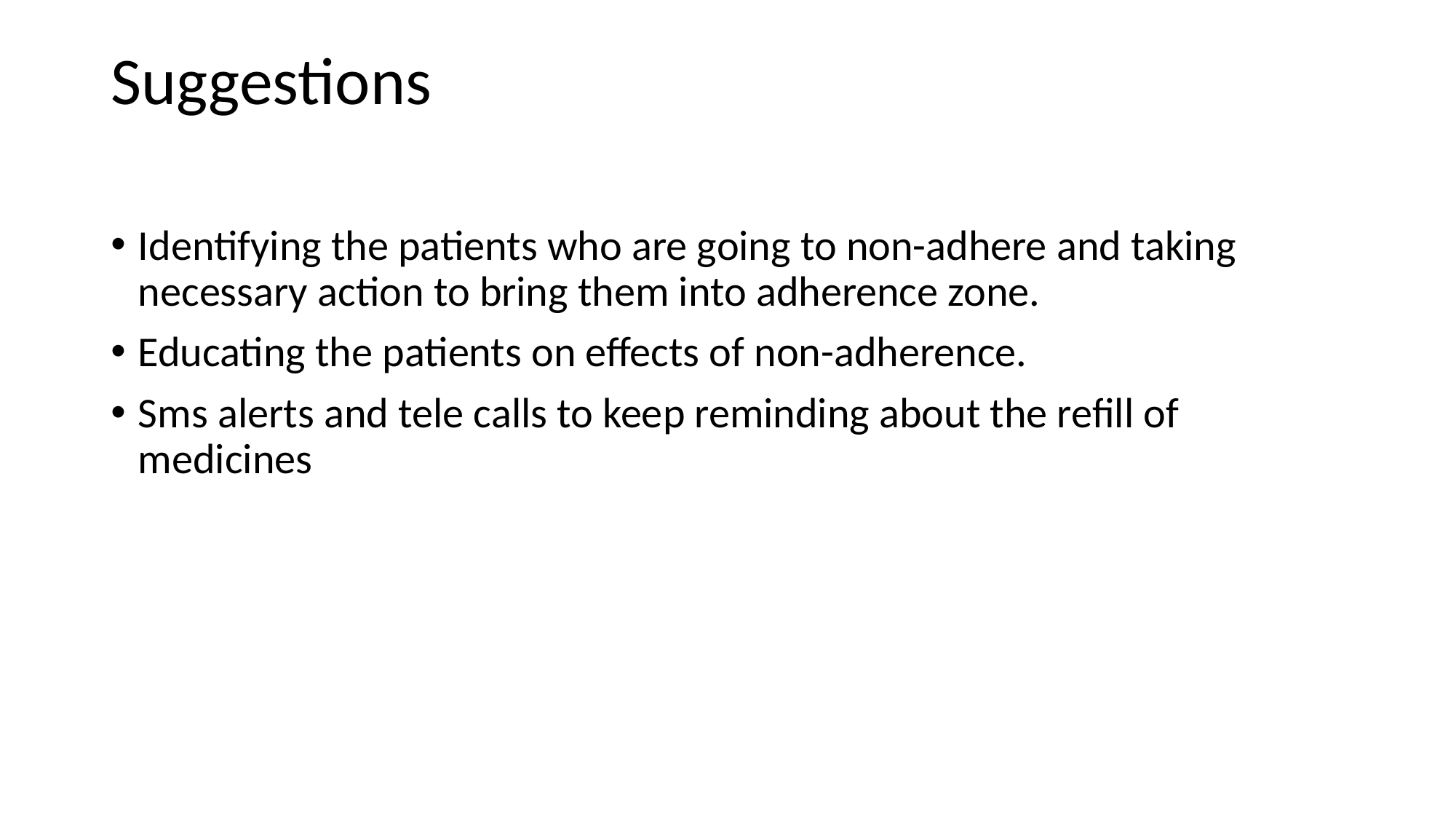

# Suggestions
Identifying the patients who are going to non-adhere and taking necessary action to bring them into adherence zone.
Educating the patients on effects of non-adherence.
Sms alerts and tele calls to keep reminding about the refill of medicines